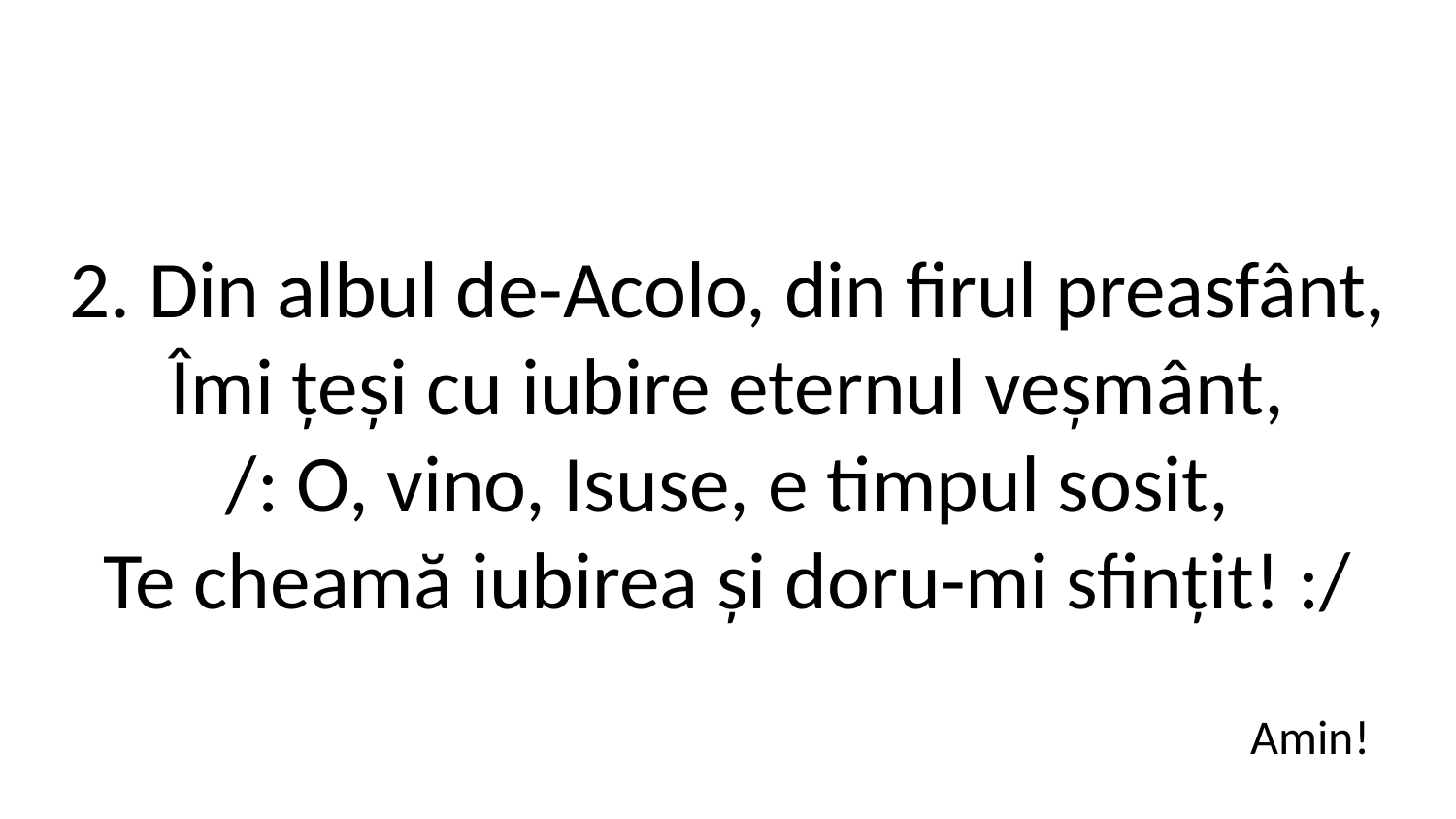

2. Din albul de-Acolo, din firul preasfânt,
Îmi țeși cu iubire eternul veșmânt,
/: O, vino, Isuse, e timpul sosit,
Te cheamă iubirea și doru-mi sfințit! :/

Amin!